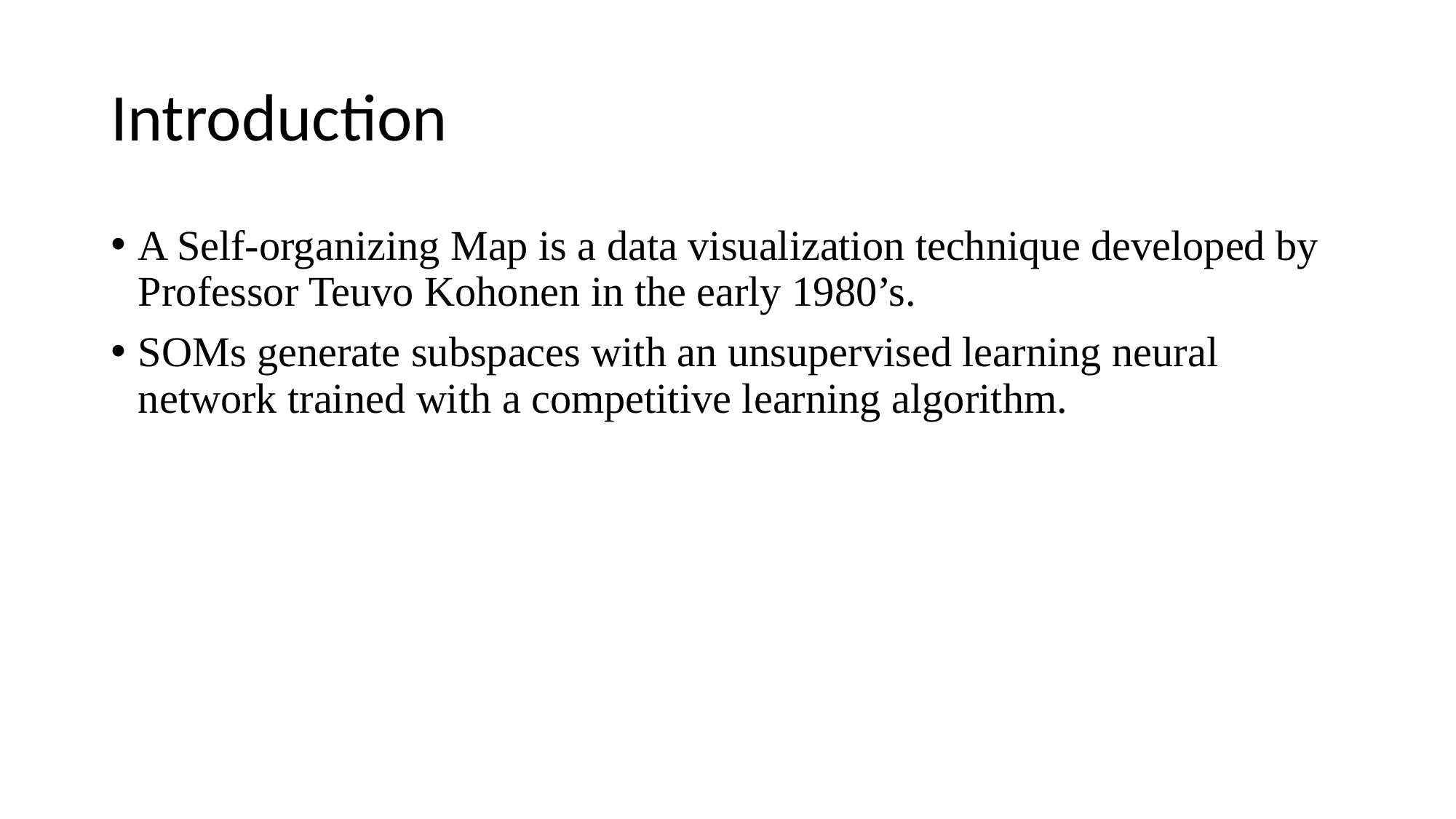

# Introduction
A Self-organizing Map is a data visualization technique developed by Professor Teuvo Kohonen in the early 1980’s.
SOMs generate subspaces with an unsupervised learning neural network trained with a competitive learning algorithm.